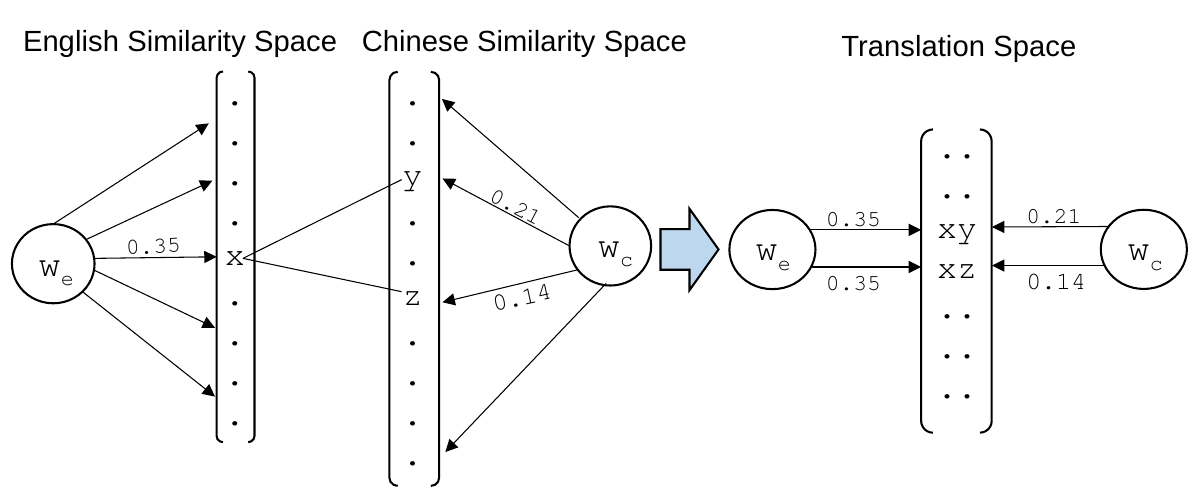

English Similarity Space
Chinese Similarity Space
.
.
y
.
.
z
.
.
.
.

0.21

wc
0.14
Translation Space
.
.
.
.
x
.
.
.
.

0.35

we
..
..
xy
xz
..
..
..

0.21
0.35

we
wc
0.14
0.35